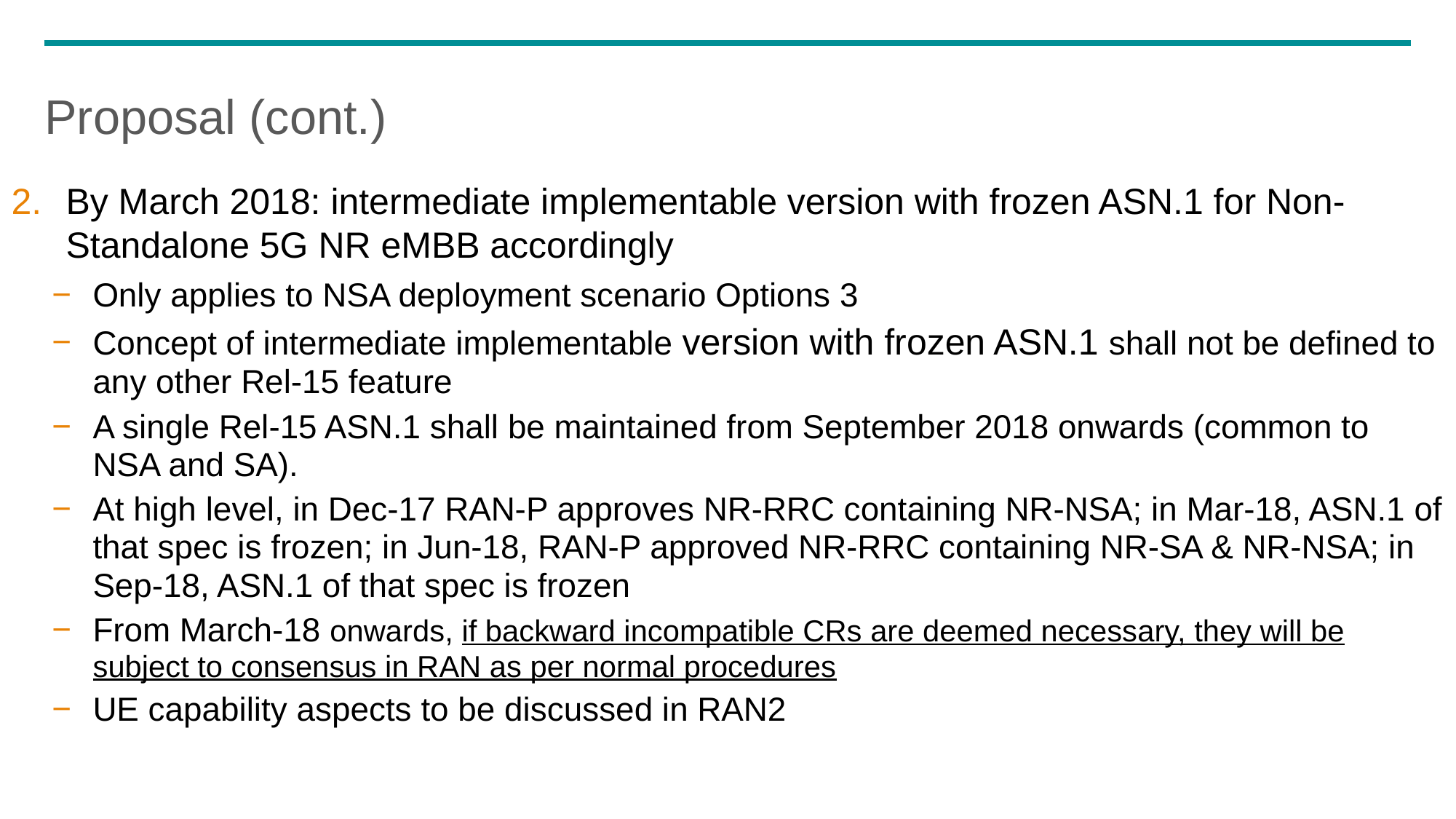

# Proposal (cont.)
By March 2018: intermediate implementable version with frozen ASN.1 for Non-Standalone 5G NR eMBB accordingly
Only applies to NSA deployment scenario Options 3
Concept of intermediate implementable version with frozen ASN.1 shall not be defined to any other Rel-15 feature
A single Rel-15 ASN.1 shall be maintained from September 2018 onwards (common to NSA and SA).
At high level, in Dec-17 RAN-P approves NR-RRC containing NR-NSA; in Mar-18, ASN.1 of that spec is frozen; in Jun-18, RAN-P approved NR-RRC containing NR-SA & NR-NSA; in Sep-18, ASN.1 of that spec is frozen
From March-18 onwards, if backward incompatible CRs are deemed necessary, they will be subject to consensus in RAN as per normal procedures
UE capability aspects to be discussed in RAN2